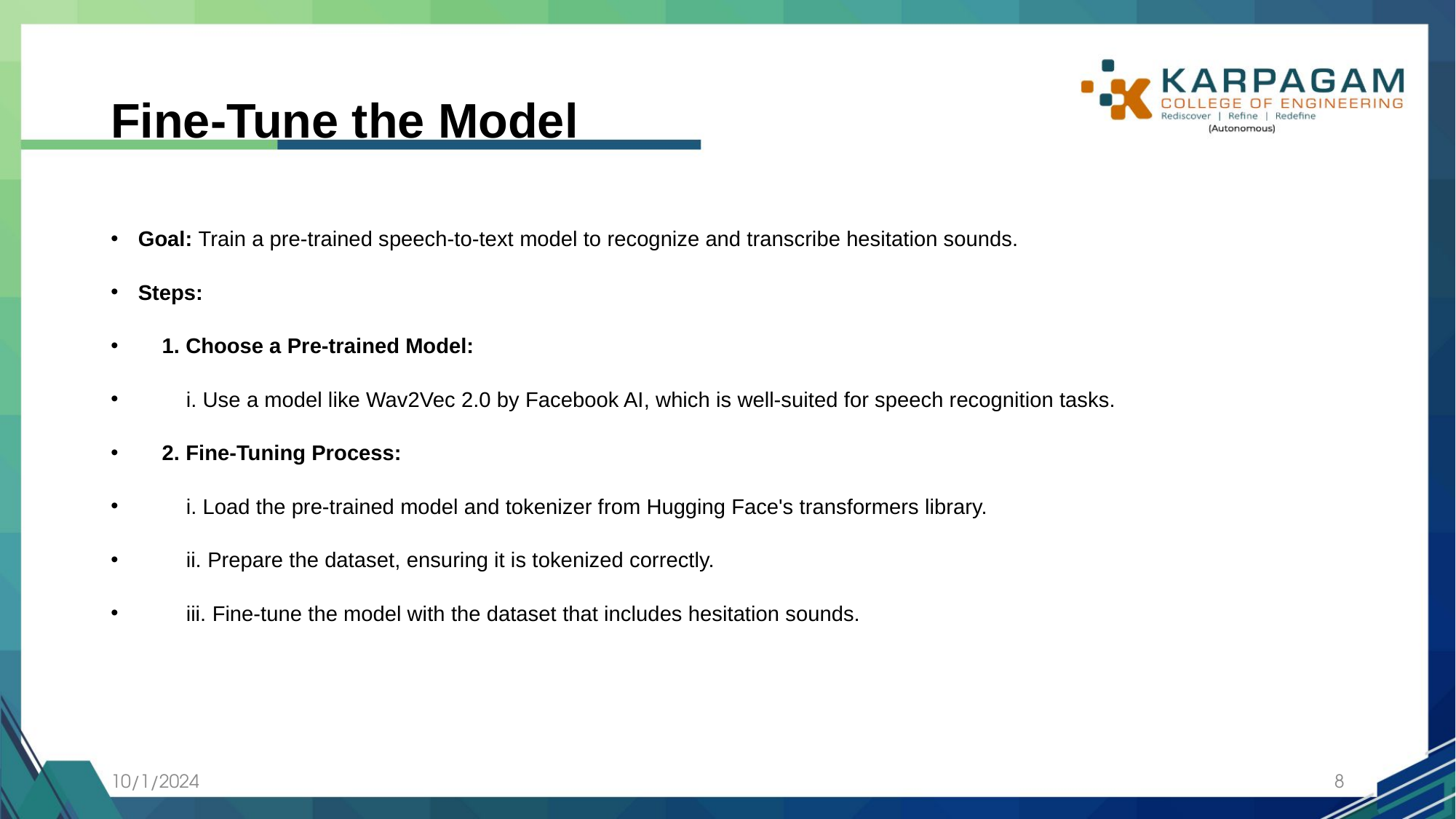

# Fine-Tune the Model
Goal: Train a pre-trained speech-to-text model to recognize and transcribe hesitation sounds.
Steps:
    1. Choose a Pre-trained Model:
        i. Use a model like Wav2Vec 2.0 by Facebook AI, which is well-suited for speech recognition tasks.
    2. Fine-Tuning Process:
        i. Load the pre-trained model and tokenizer from Hugging Face's transformers library.
        ii. Prepare the dataset, ensuring it is tokenized correctly.
        iii. Fine-tune the model with the dataset that includes hesitation sounds.
10/1/2024
8